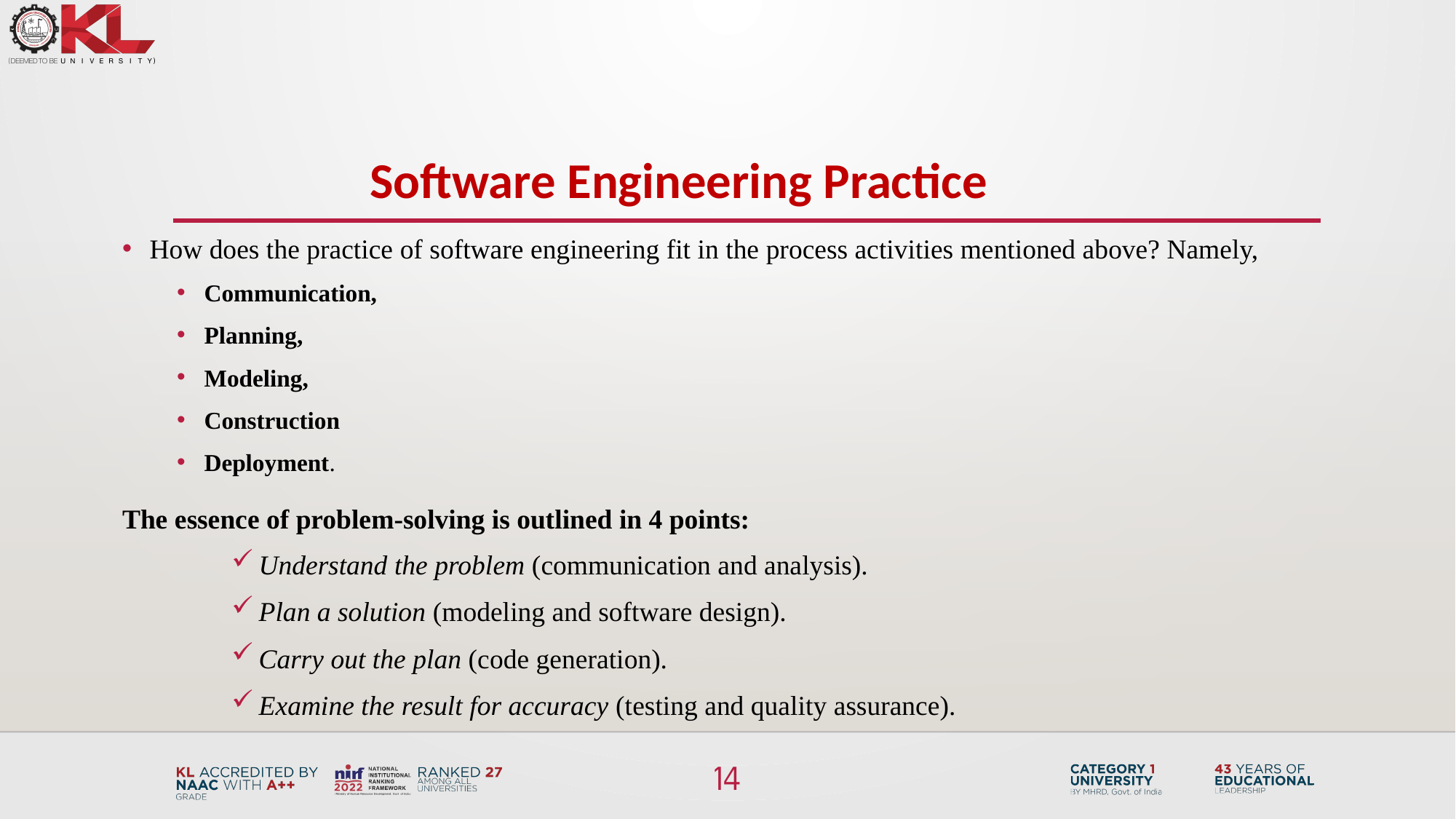

Software Engineering Practice

How does the practice of software engineering fit in the process activities mentioned above? Namely,
Communication,
Planning,
Modeling,
Construction
Deployment.
The essence of problem-solving is outlined in 4 points:
Understand the problem (communication and analysis).
Plan a solution (modeling and software design).
Carry out the plan (code generation).
Examine the result for accuracy (testing and quality assurance).

14